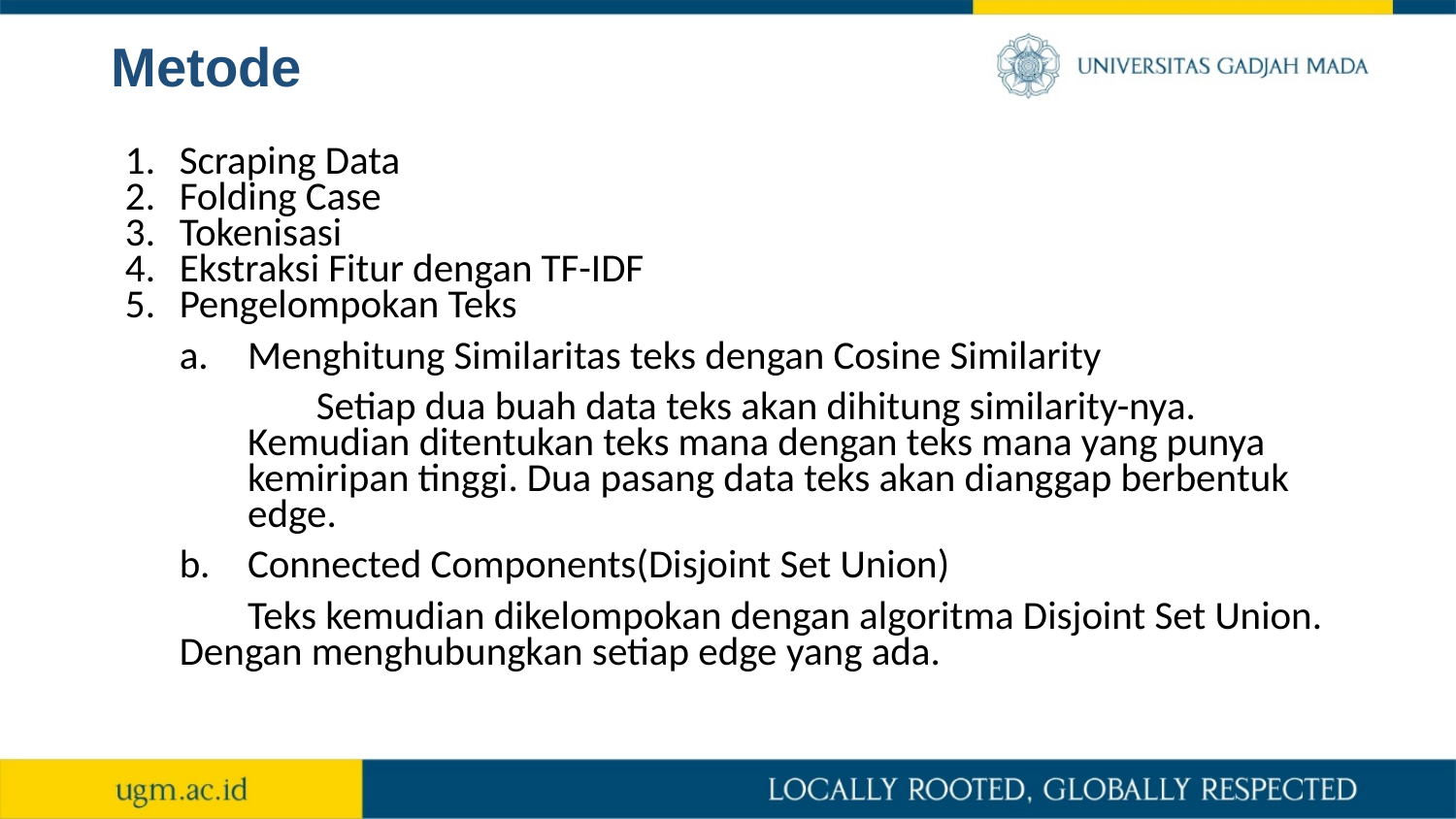

# Metode
Scraping Data
Folding Case
Tokenisasi
Ekstraksi Fitur dengan TF-IDF
Pengelompokan Teks
a.	Menghitung Similaritas teks dengan Cosine Similarity
Setiap dua buah data teks akan dihitung similarity-nya. Kemudian ditentukan teks mana dengan teks mana yang punya kemiripan tinggi. Dua pasang data teks akan dianggap berbentuk edge.
b.	Connected Components(Disjoint Set Union)
Teks kemudian dikelompokan dengan algoritma Disjoint Set Union. Dengan menghubungkan setiap edge yang ada.